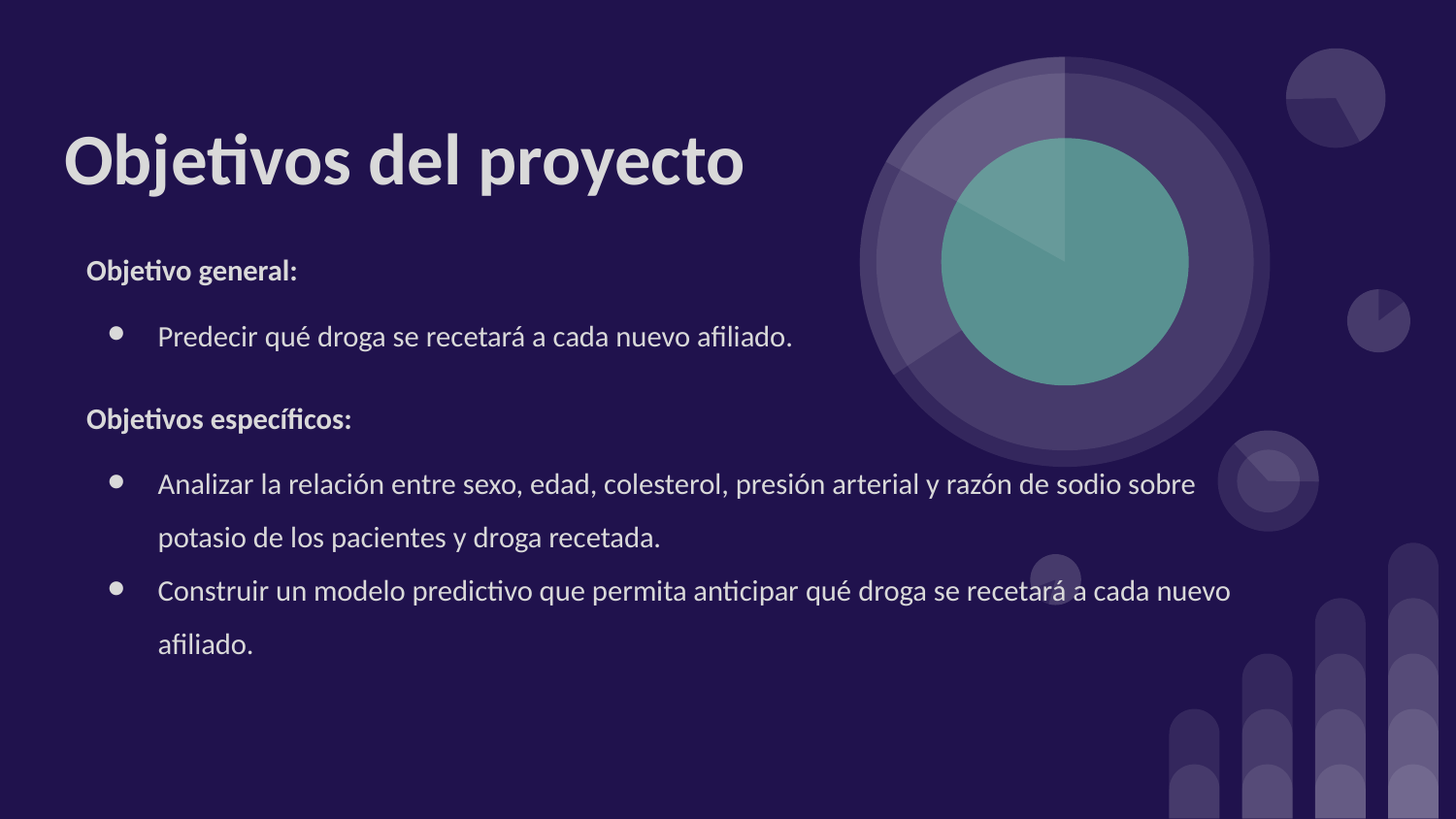

# Objetivos del proyecto
Objetivo general:
Predecir qué droga se recetará a cada nuevo afiliado.
Objetivos específicos:
Analizar la relación entre sexo, edad, colesterol, presión arterial y razón de sodio sobre potasio de los pacientes y droga recetada.
Construir un modelo predictivo que permita anticipar qué droga se recetará a cada nuevo afiliado.